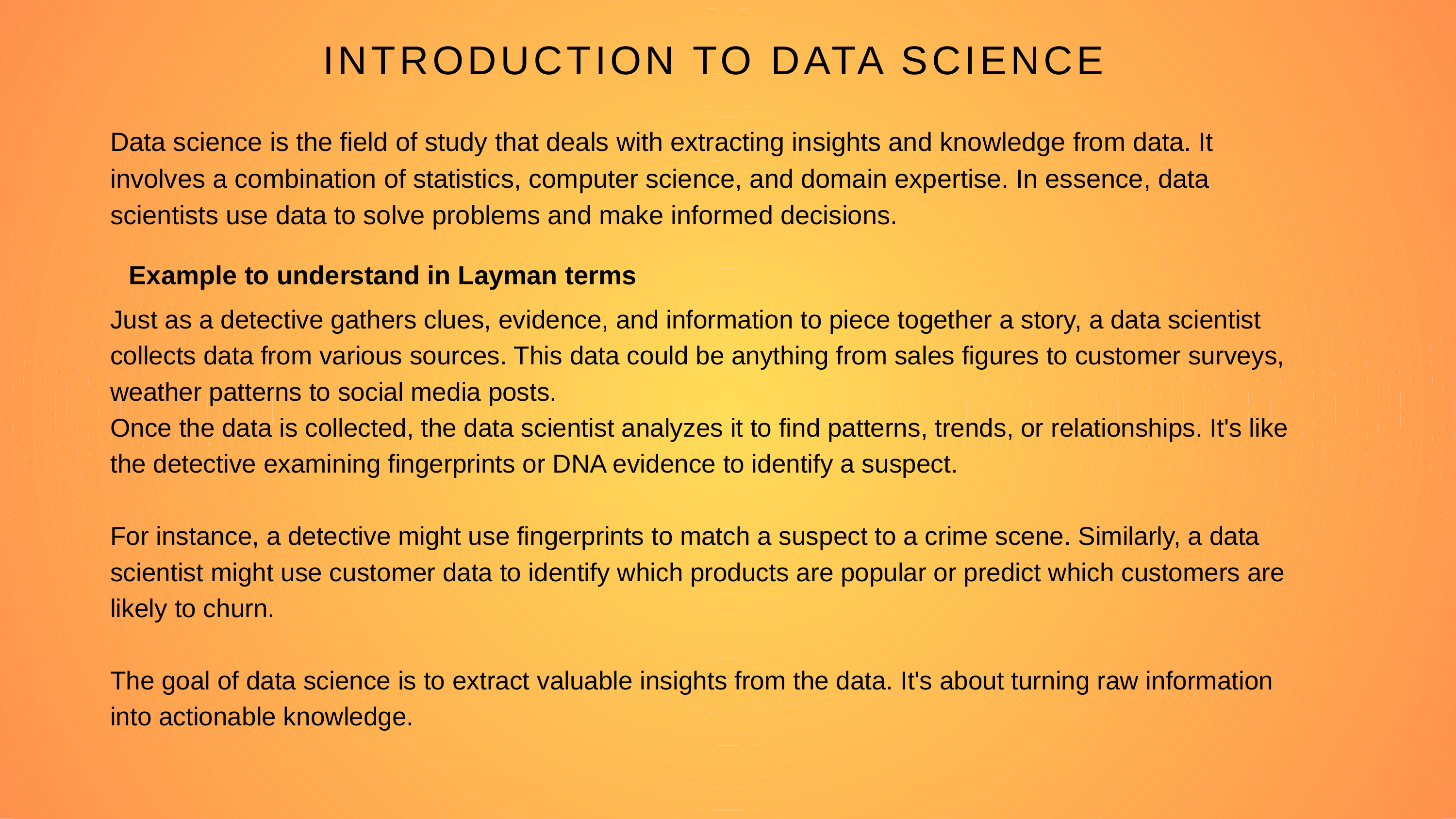

INTRODUCTION TO DATA SCIENCE
Data science is the field of study that deals with extracting insights and knowledge from data. It involves a combination of statistics, computer science, and domain expertise. In essence, data scientists use data to solve problems and make informed decisions.
Example to understand in Layman terms
Just as a detective gathers clues, evidence, and information to piece together a story, a data scientist collects data from various sources. This data could be anything from sales figures to customer surveys, weather patterns to social media posts.
Once the data is collected, the data scientist analyzes it to find patterns, trends, or relationships. It's like the detective examining fingerprints or DNA evidence to identify a suspect.

For instance, a detective might use fingerprints to match a suspect to a crime scene. Similarly, a data scientist might use customer data to identify which products are popular or predict which customers are likely to churn.

The goal of data science is to extract valuable insights from the data. It's about turning raw information into actionable knowledge.